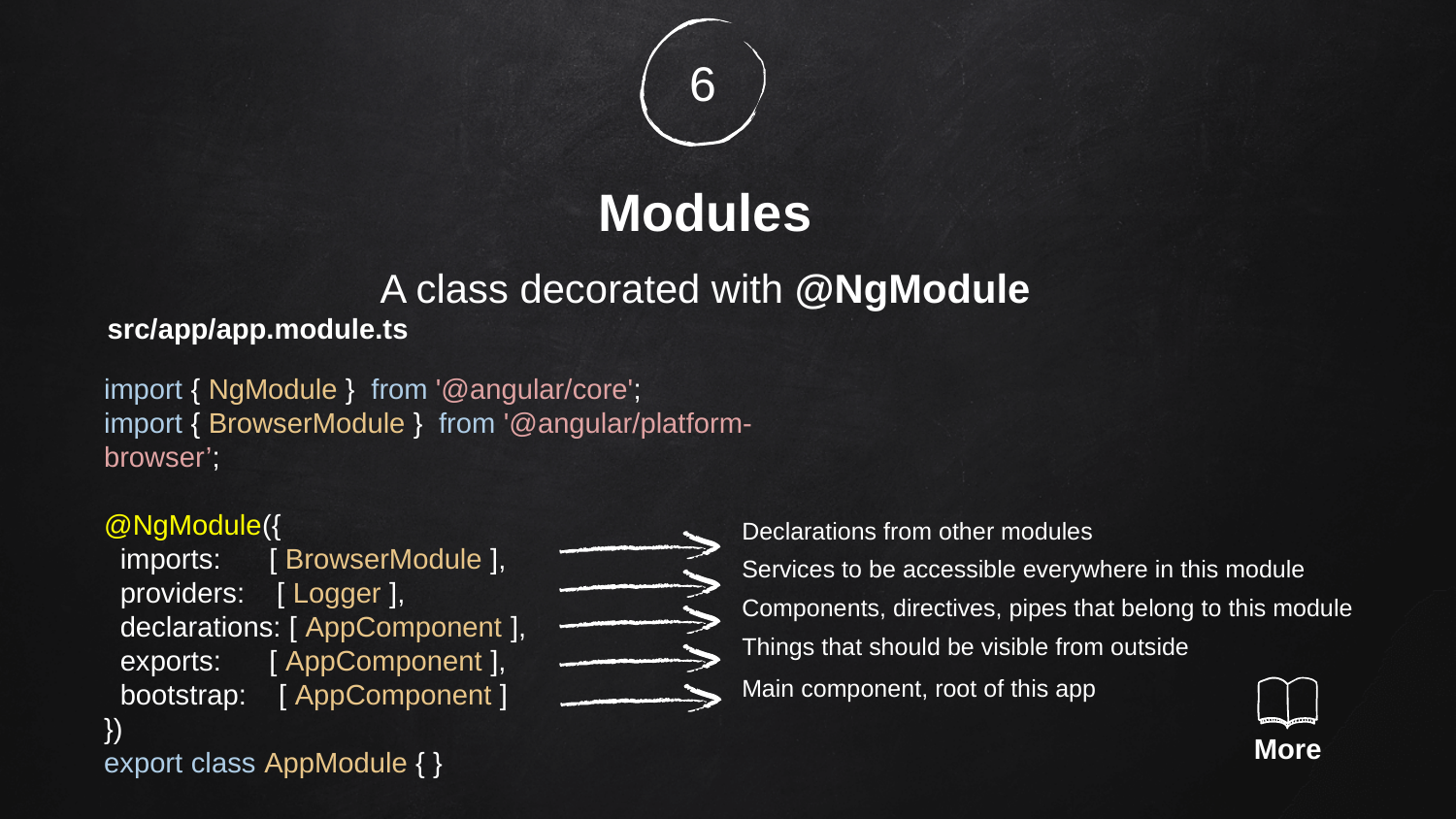

6
Modules
A class decorated with @NgModule
src/app/app.module.ts
import { NgModule }  from '@angular/core';
import { BrowserModule }  from '@angular/platform-browser’;
@NgModule({
  imports:      [ BrowserModule ],
  providers:    [ Logger ],
  declarations: [ AppComponent ],
  exports:      [ AppComponent ],
  bootstrap:    [ AppComponent ]
})
export class AppModule { }
 Declarations from other modules

 Services to be accessible everywhere in this module

 Components, directives, pipes that belong to this module

 Things that should be visible from outside

 Main component, root of this app

More